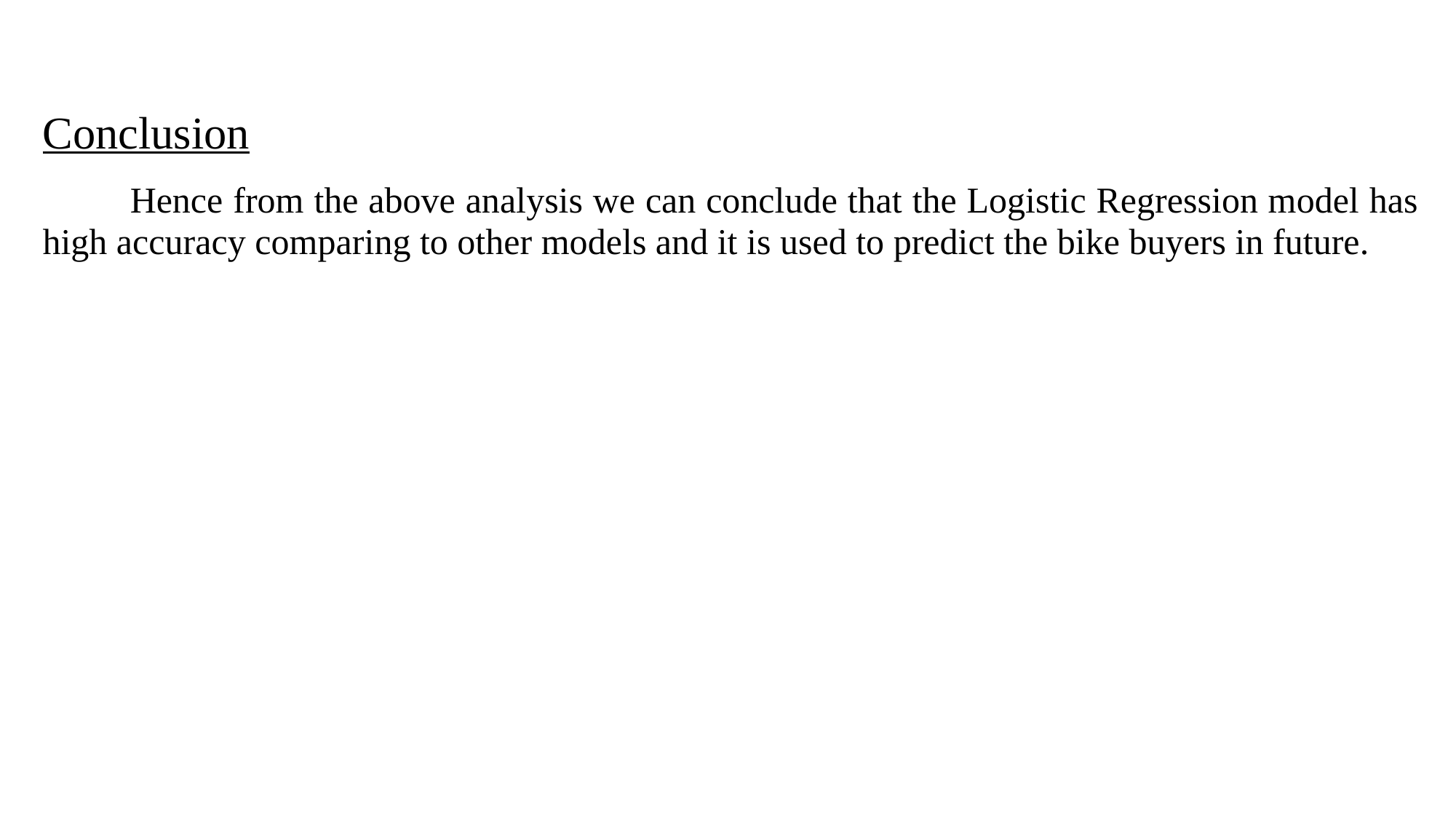

Conclusion
       Hence from the above analysis we can conclude that the Logistic Regression model has high accuracy comparing to other models and it is used to predict the bike buyers in future.